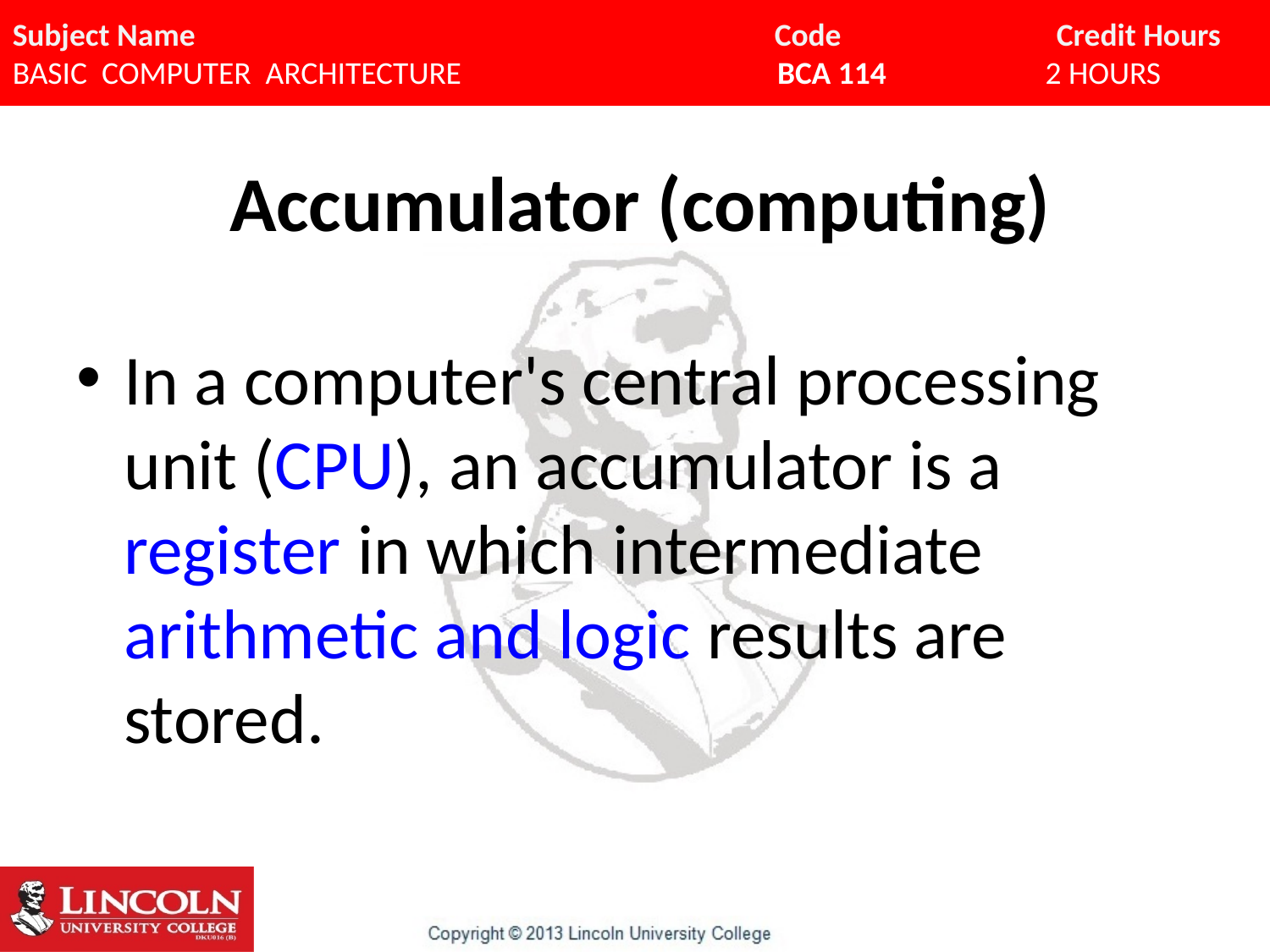

# Accumulator (computing)
In a computer's central processing unit (CPU), an accumulator is a register in which intermediate arithmetic and logic results are stored.